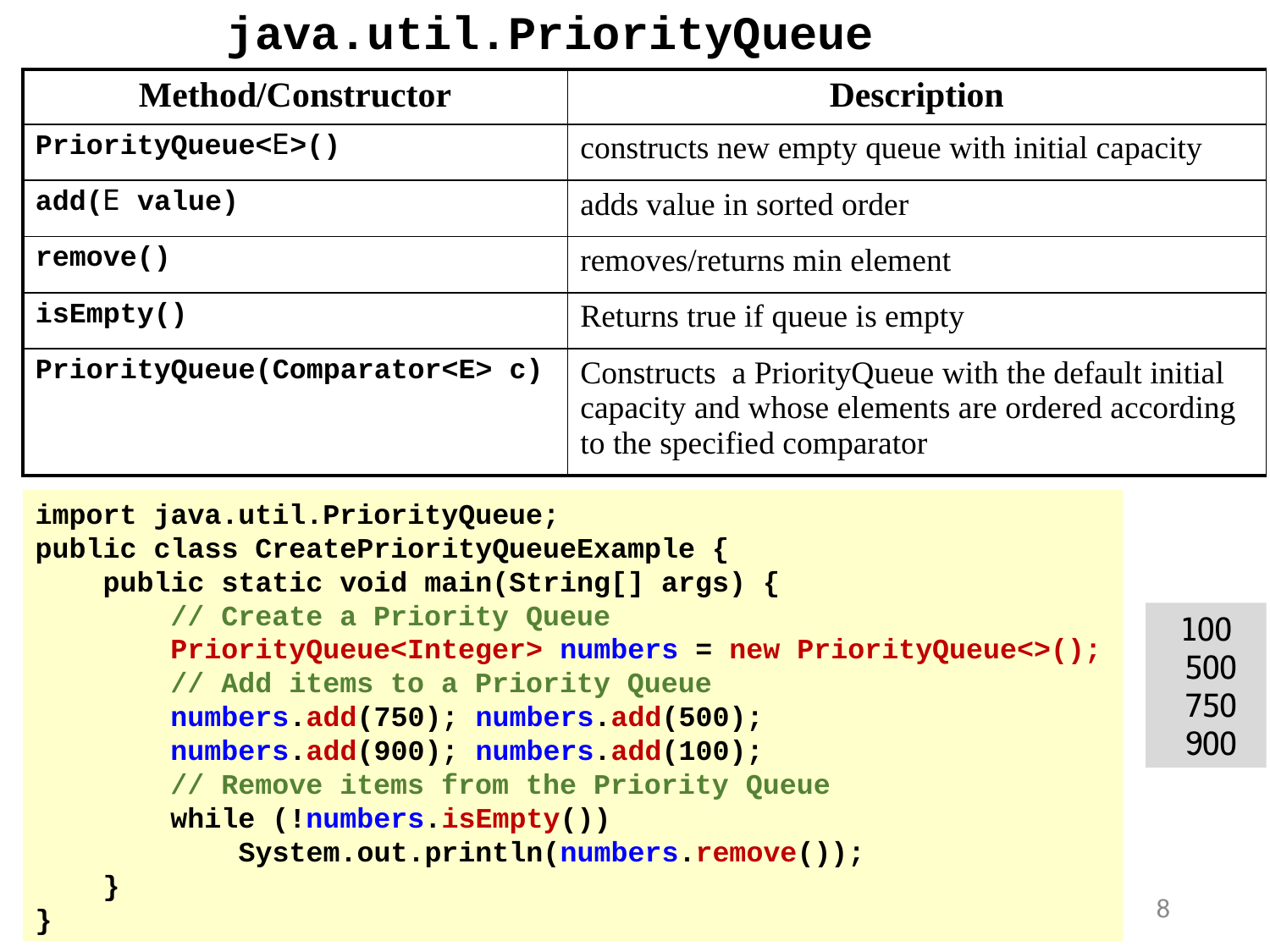

# java.util.PriorityQueue
| Method/Constructor | Description |
| --- | --- |
| PriorityQueue<E>() | constructs new empty queue with initial capacity |
| add(E value) | adds value in sorted order |
| remove() | removes/returns min element |
| isEmpty() | Returns true if queue is empty |
| PriorityQueue​(Comparator<E> c) | Constructs a PriorityQueue with the default initial capacity and whose elements are ordered according to the specified comparator |
import java.util.PriorityQueue;
public class CreatePriorityQueueExample {
    public static void main(String[] args) {
        // Create a Priority Queue
        PriorityQueue<Integer> numbers = new PriorityQueue<>();
        // Add items to a Priority Queue
        numbers.add(750); numbers.add(500);
        numbers.add(900); numbers.add(100);
        // Remove items from the Priority Queue
        while (!numbers.isEmpty())
            System.out.println(numbers.remove());
    }
}
100
 500
 750
 900
8